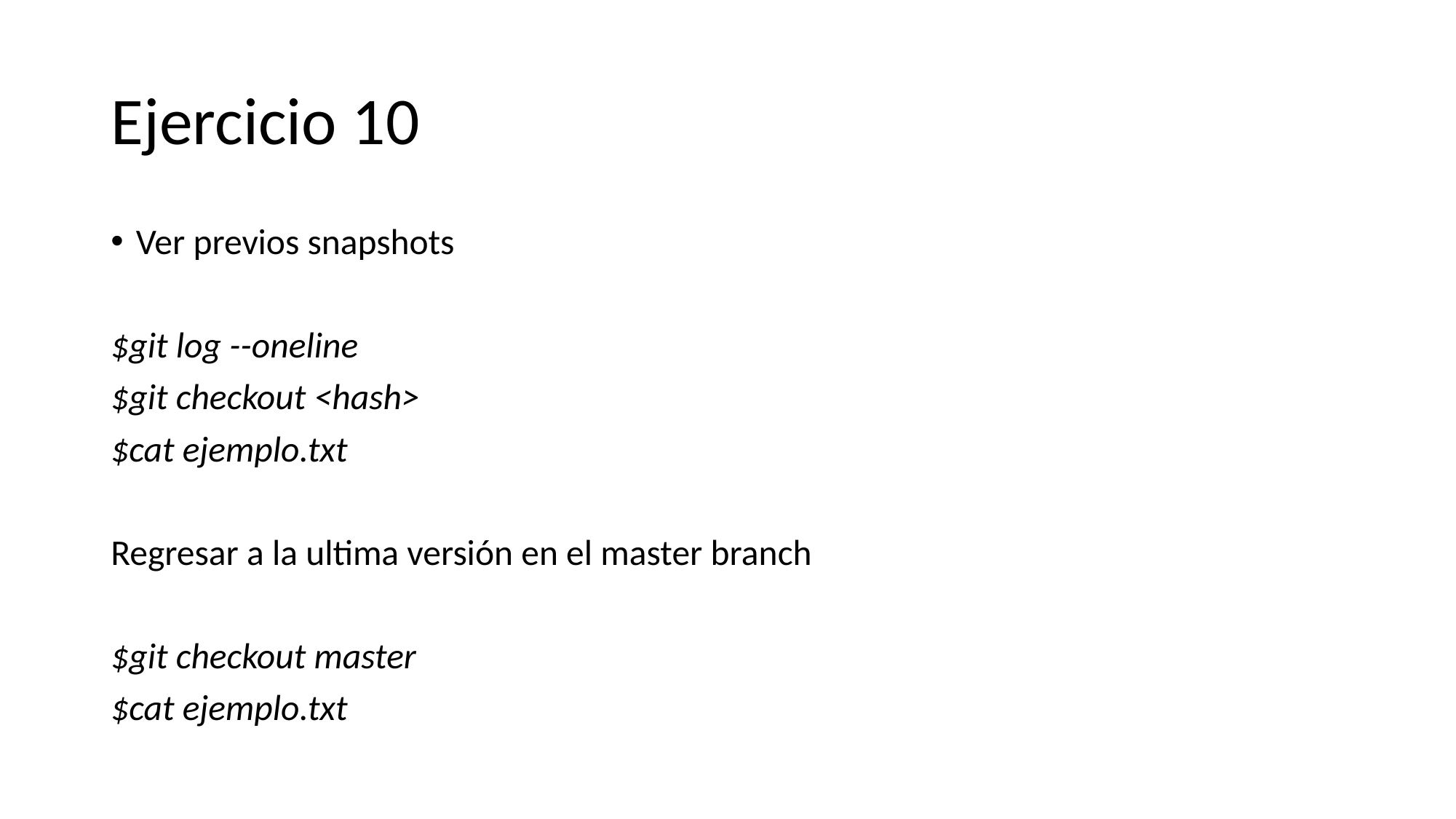

# Ejercicio 10
Ver previos snapshots

$git log --oneline
$git checkout <hash>
$cat ejemplo.txt

Regresar a la ultima versión en el master branch

$git checkout master
$cat ejemplo.txt